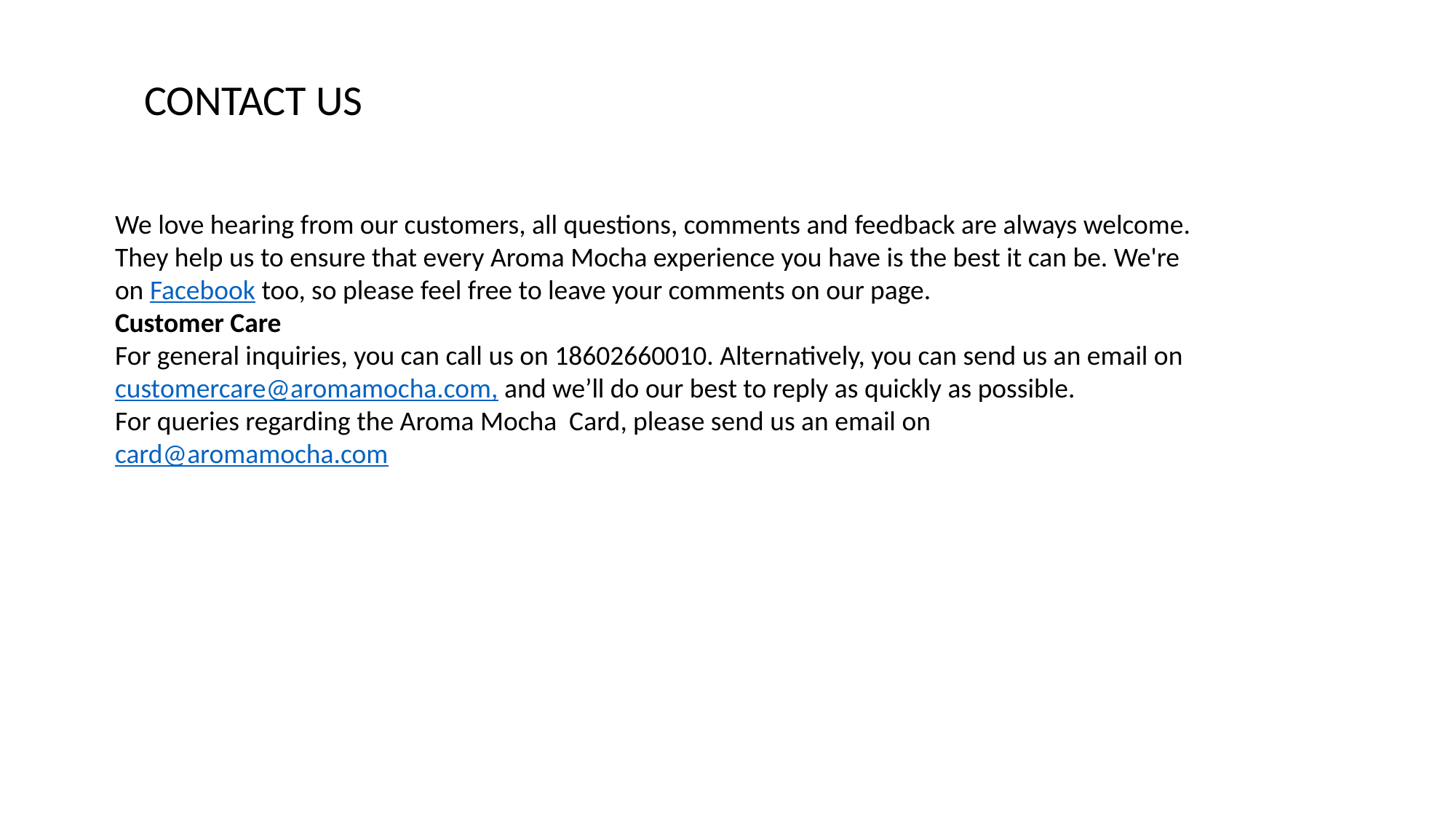

CONTACT US
We love hearing from our customers, all questions, comments and feedback are always welcome. They help us to ensure that every Aroma Mocha experience you have is the best it can be. We're on Facebook too, so please feel free to leave your comments on our page.
Customer Care
For general inquiries, you can call us on 18602660010. Alternatively, you can send us an email on customercare@aromamocha.com, and we’ll do our best to reply as quickly as possible.
For queries regarding the Aroma Mocha  Card, please send us an email on card@aromamocha.com